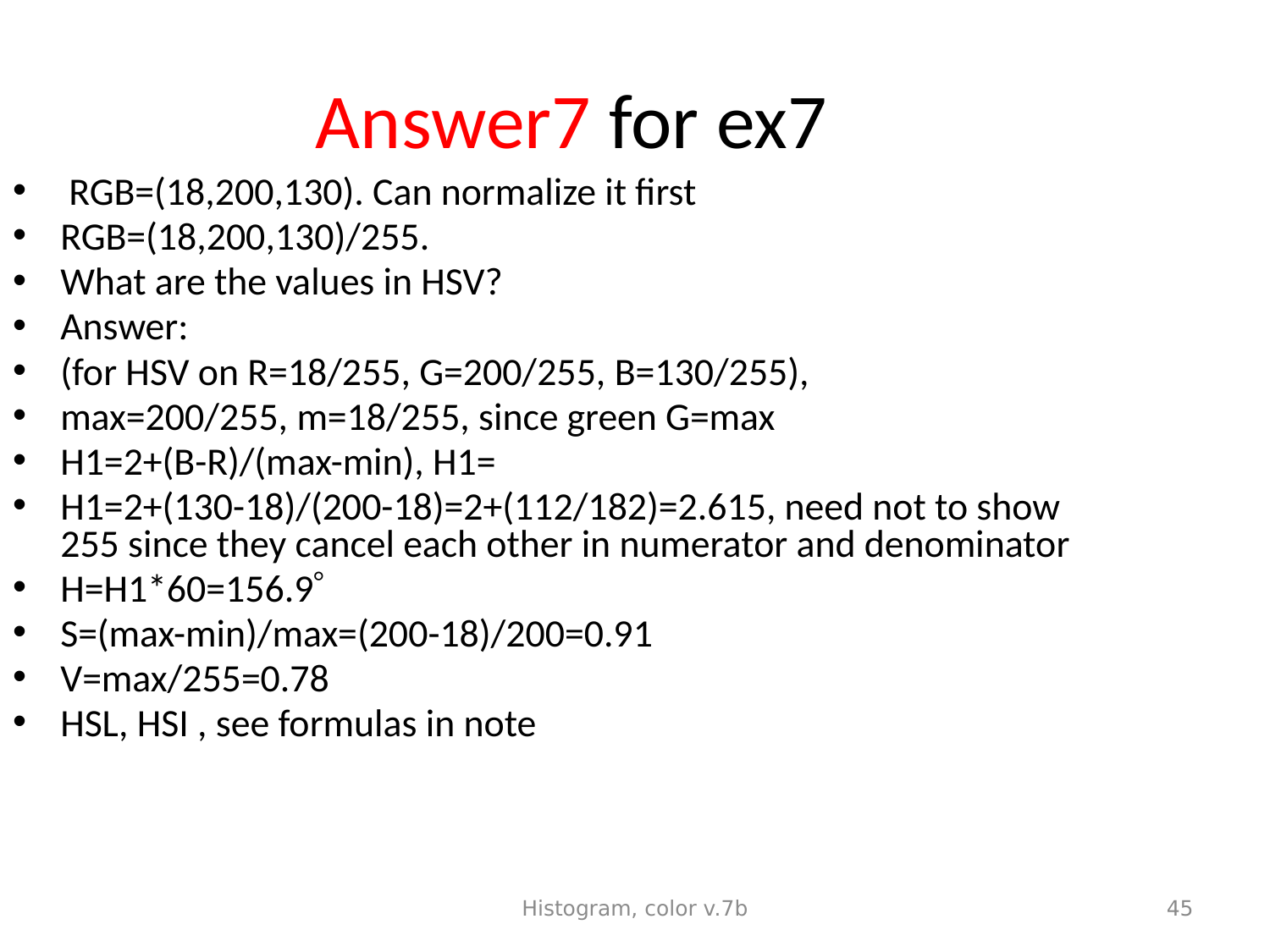

Answer7 for ex7
 RGB=(18,200,130). Can normalize it first
RGB=(18,200,130)/255.
What are the values in HSV?
Answer:
(for HSV on R=18/255, G=200/255, B=130/255),
max=200/255, m=18/255, since green G=max
H1=2+(B-R)/(max-min), H1=
H1=2+(130-18)/(200-18)=2+(112/182)=2.615, need not to show 255 since they cancel each other in numerator and denominator
H=H1*60=156.9°
S=(max-min)/max=(200-18)/200=0.91
V=max/255=0.78
HSL, HSI , see formulas in note

Histogram, color v.7b
45